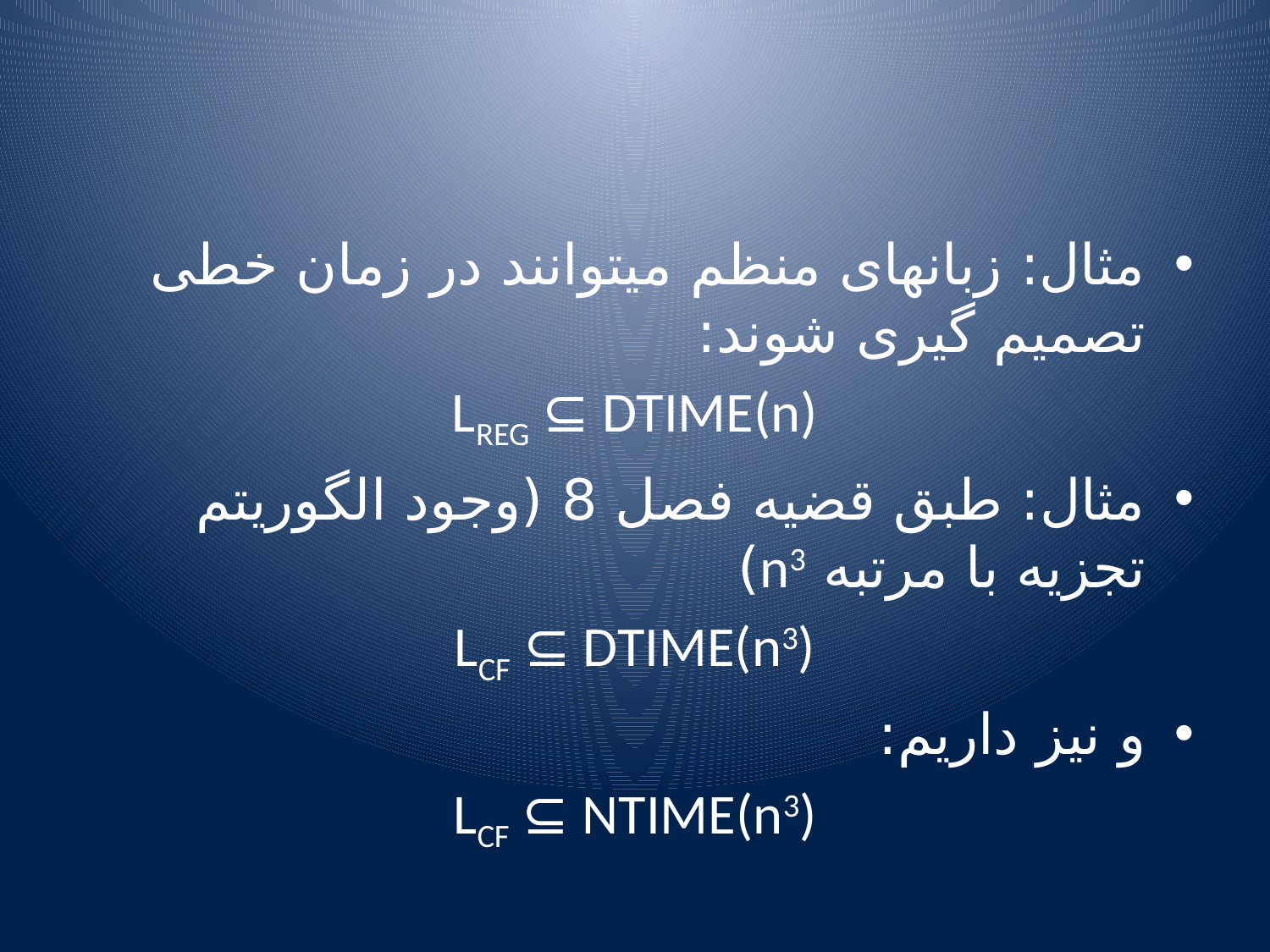

#
مثال: زبانهای منظم میتوانند در زمان خطی تصمیم گیری شوند:
LREG ⊆ DTIME(n)
مثال: طبق قضیه فصل 8 (وجود الگوریتم تجزیه با مرتبه n3)
LCF ⊆ DTIME(n3)
و نیز داریم:
LCF ⊆ NTIME(n3)